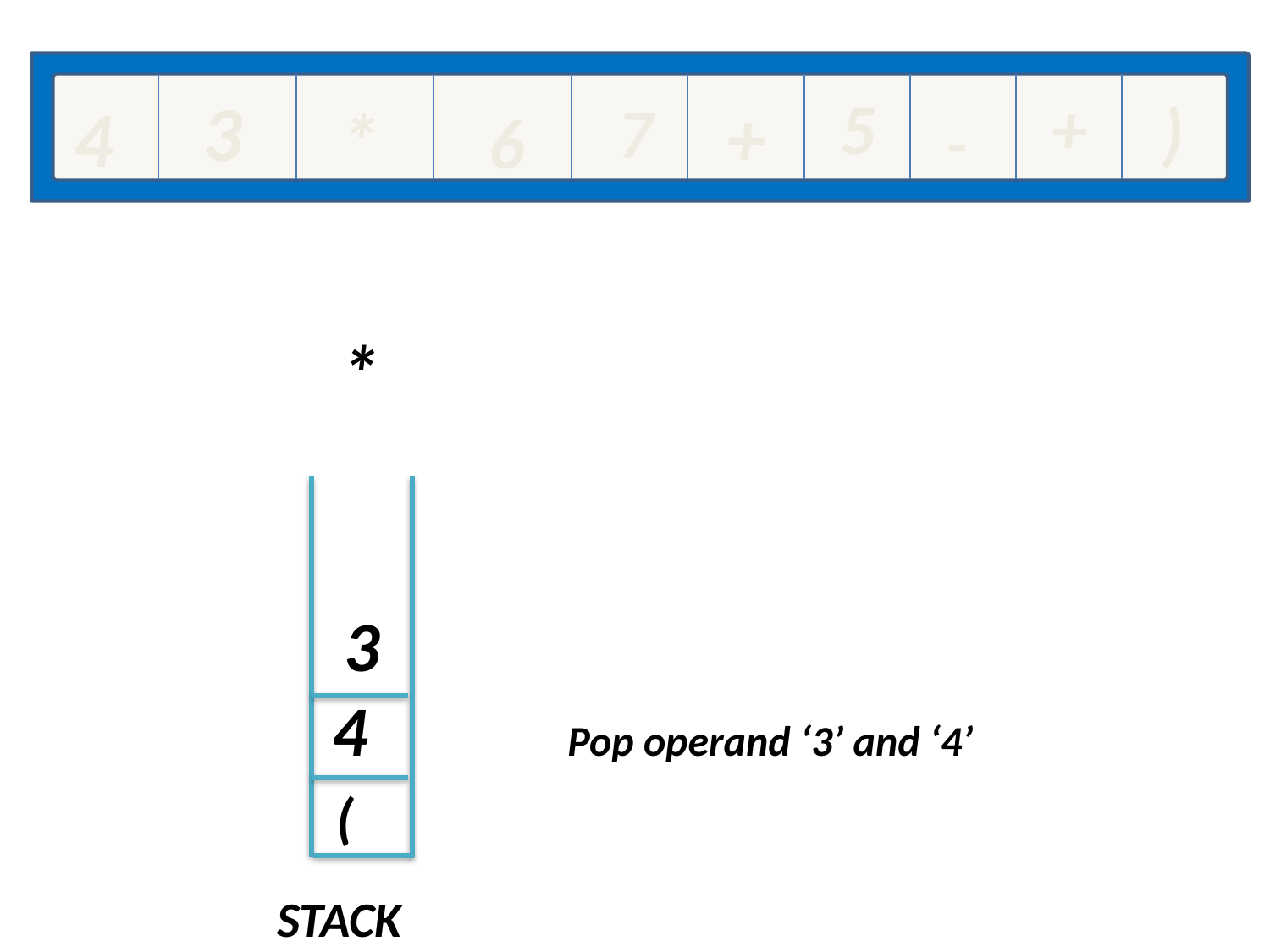

3
5
+
7
)
+
4
*
6
-
*
3
4
Pop operand ‘3’ and ‘4’
(
STACK